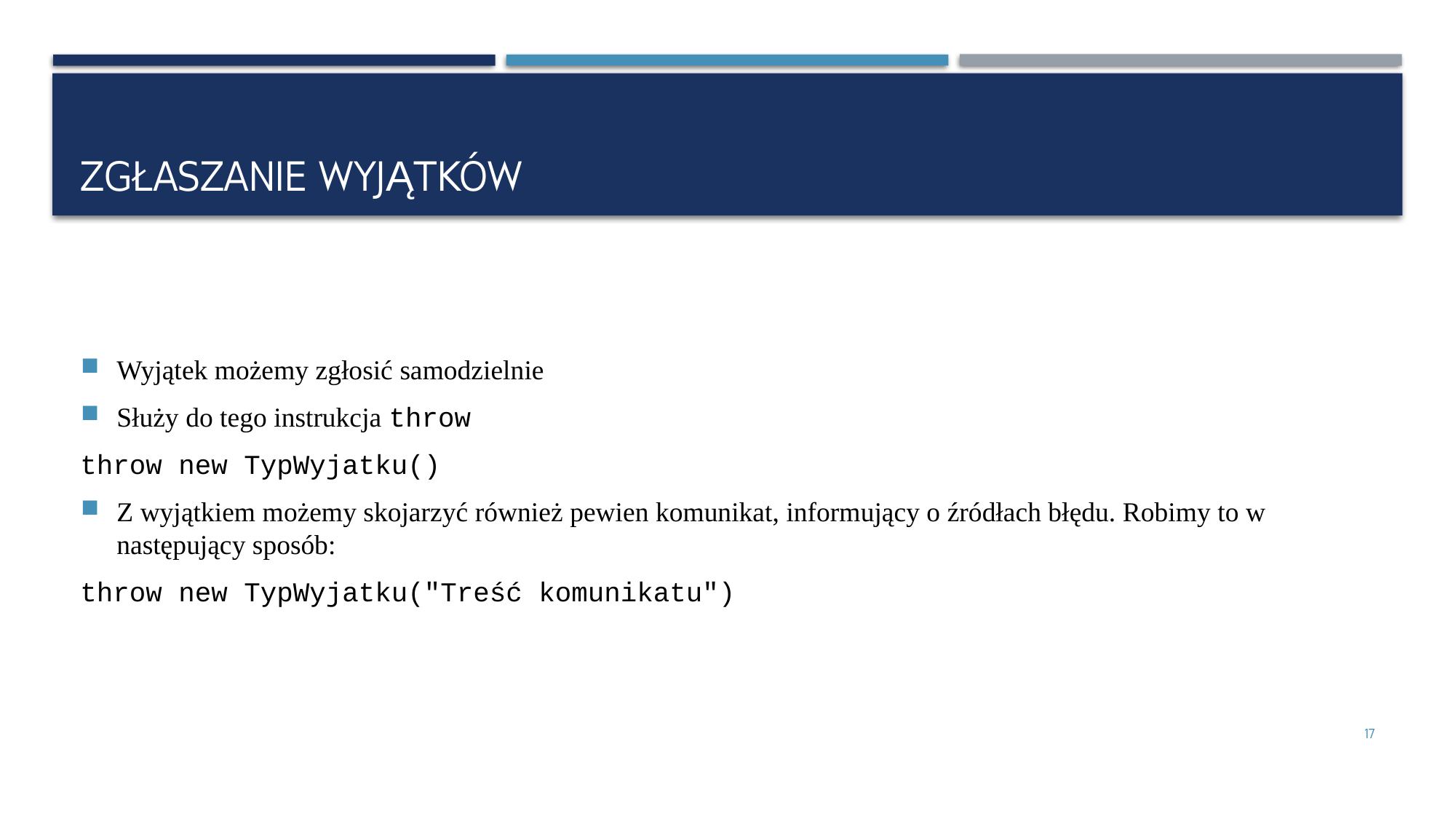

# Zgłaszanie wyjątków
Wyjątek możemy zgłosić samodzielnie
Służy do tego instrukcja throw
throw new TypWyjatku()
Z wyjątkiem możemy skojarzyć również pewien komunikat, informujący o źródłach błędu. Robimy to w następujący sposób:
throw new TypWyjatku("Treść komunikatu")
17